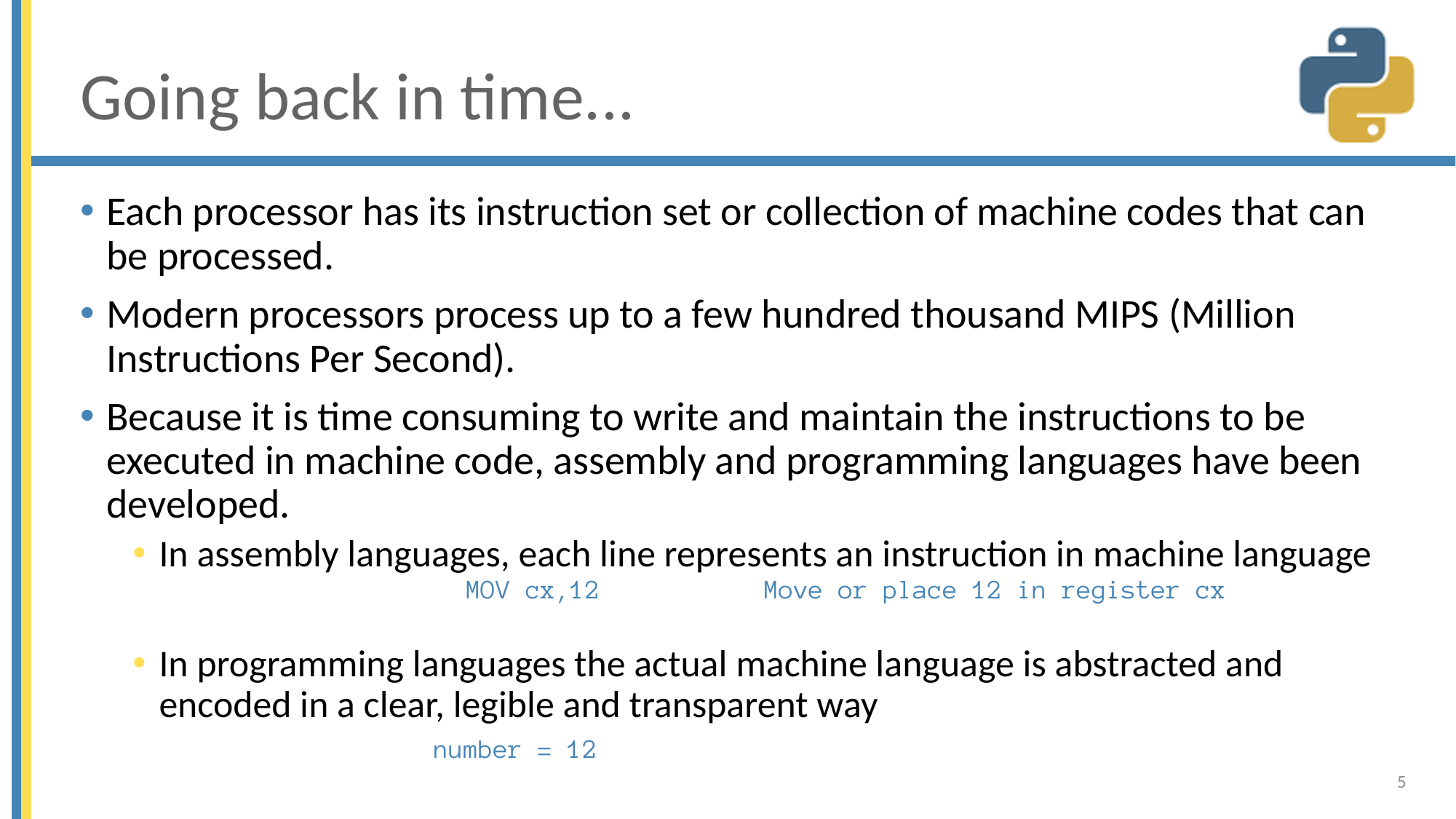

# Going back in time...
Each processor has its instruction set or collection of machine codes that can be processed.
Modern processors process up to a few hundred thousand MIPS (Million Instructions Per Second).
Because it is time consuming to write and maintain the instructions to be executed in machine code, assembly and programming languages have been developed.
In assembly languages, each line represents an instruction in machine language

In programming languages the actual machine language is abstracted and encoded in a clear, legible and transparent way

MOV cx,12           Move or place 12 in register cx
number = 12
5